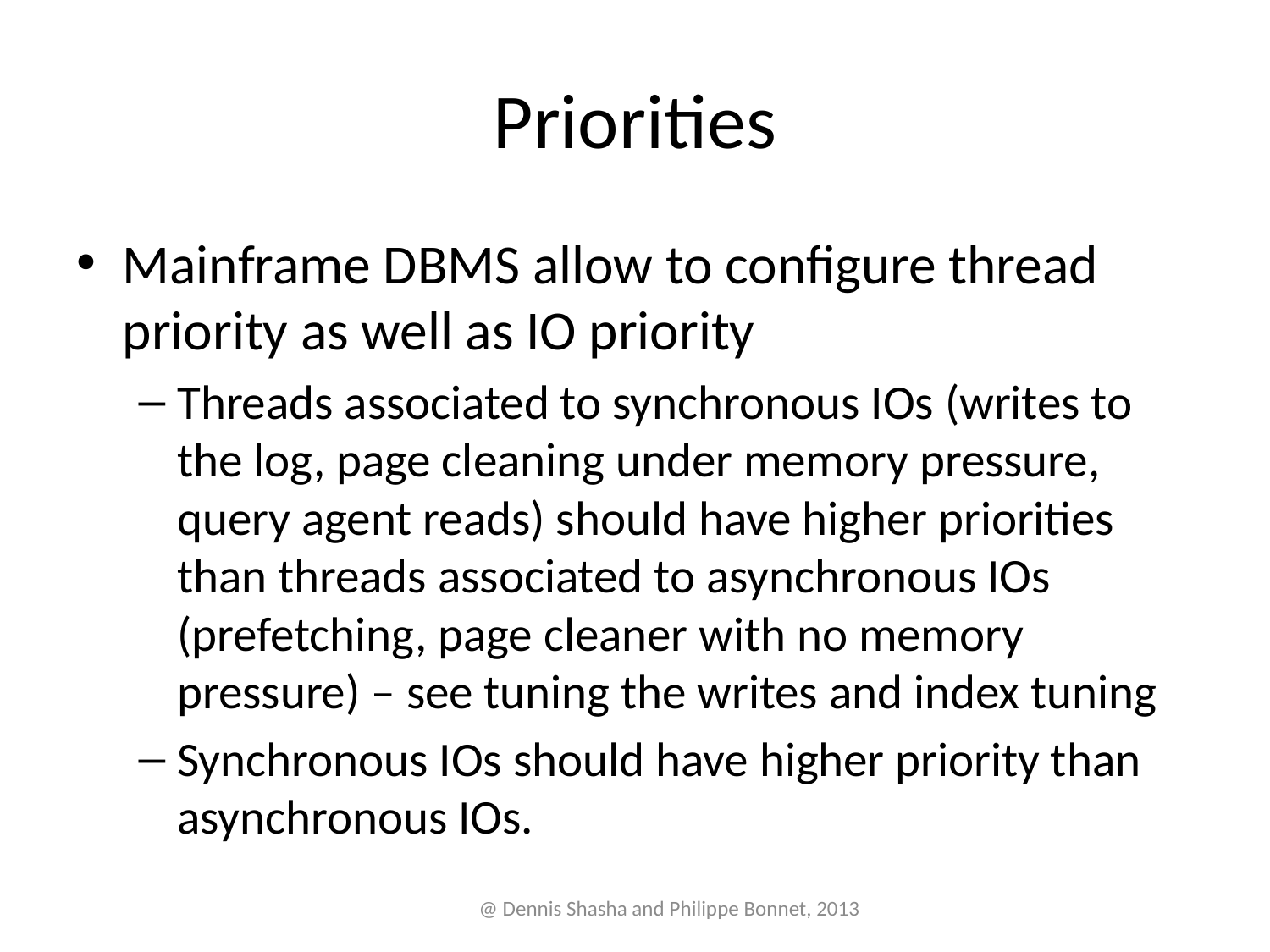

# Priorities
Mainframe DBMS allow to configure thread priority as well as IO priority
Threads associated to synchronous IOs (writes to the log, page cleaning under memory pressure, query agent reads) should have higher priorities than threads associated to asynchronous IOs (prefetching, page cleaner with no memory pressure) – see tuning the writes and index tuning
Synchronous IOs should have higher priority than asynchronous IOs.
@ Dennis Shasha and Philippe Bonnet, 2013